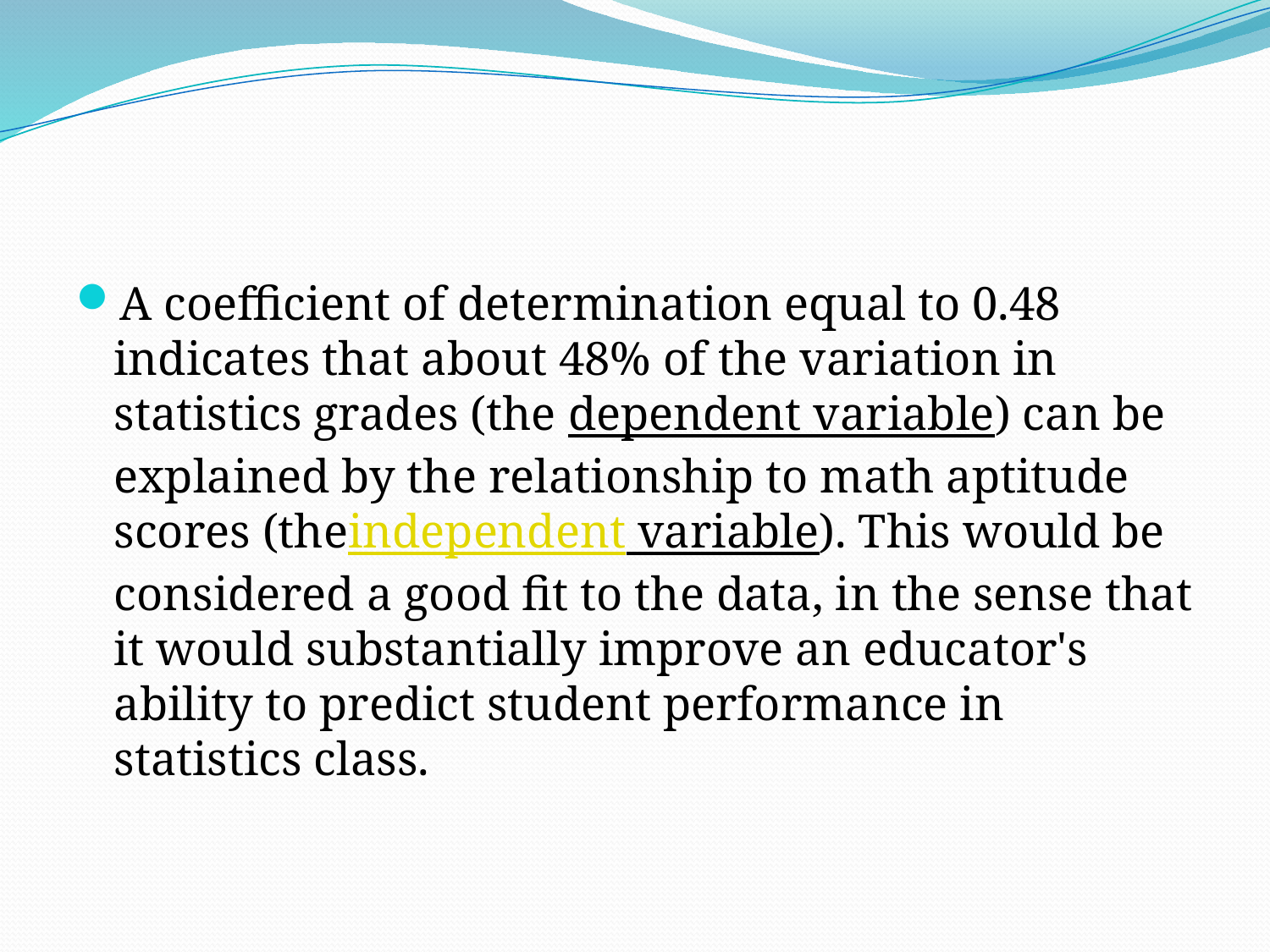

#
A coefficient of determination equal to 0.48 indicates that about 48% of the variation in statistics grades (the dependent variable) can be explained by the relationship to math aptitude scores (theindependent variable). This would be considered a good fit to the data, in the sense that it would substantially improve an educator's ability to predict student performance in statistics class.